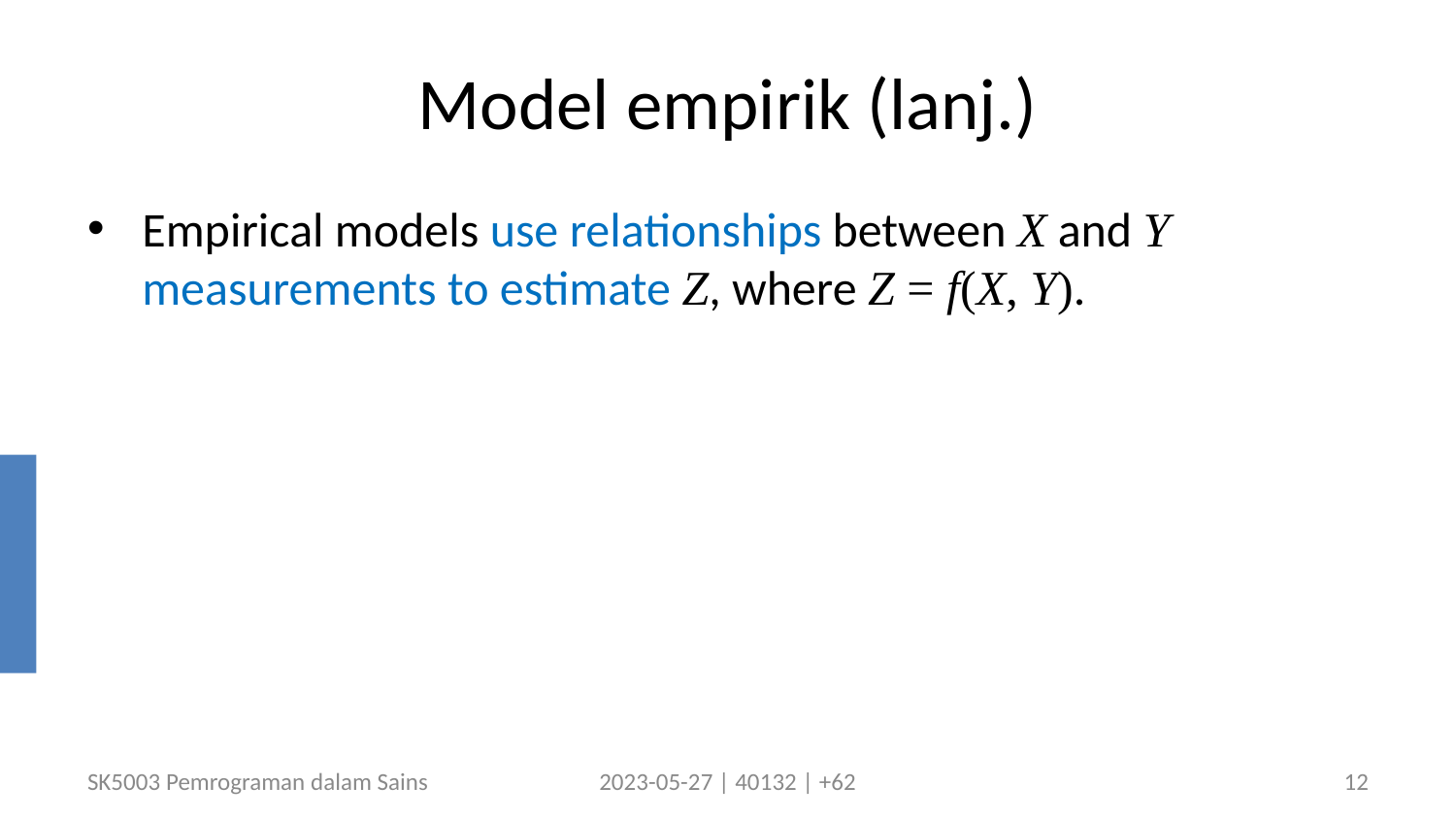

# Model empirik (lanj.)
Empirical models use relationships between X and Y measurements to estimate Z, where Z = f(X, Y).
SK5003 Pemrograman dalam Sains
2023-05-27 | 40132 | +62
12